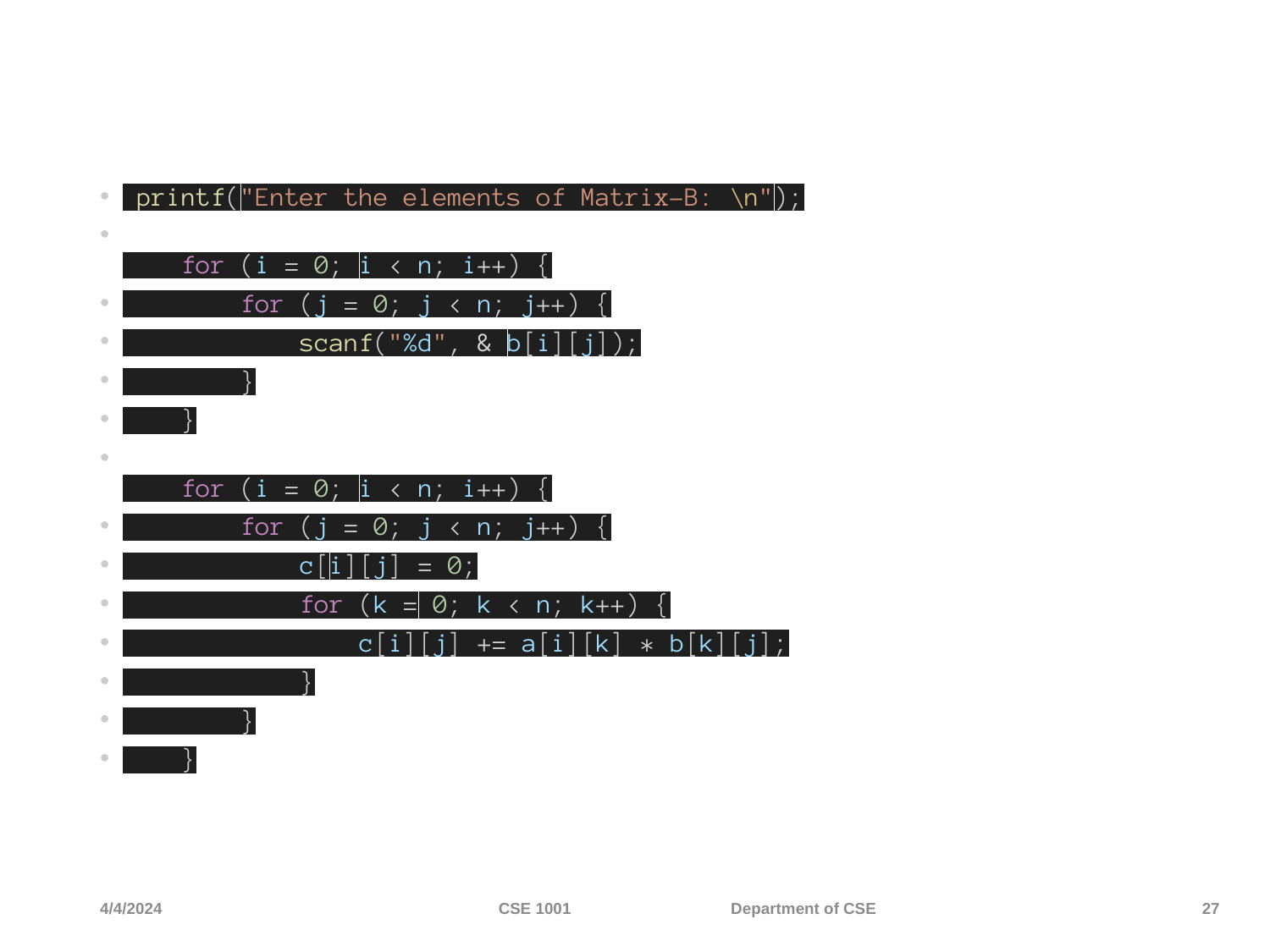

#
 printf("Enter the elements of Matrix-B: \n");
    for (i = 0; i < n; i++) {
        for (j = 0; j < n; j++) {
            scanf("%d", & b[i][j]);
        }
    }
    for (i = 0; i < n; i++) {
        for (j = 0; j < n; j++) {
            c[i][j] = 0;
            for (k = 0; k < n; k++) {
                c[i][j] += a[i][k] * b[k][j];
            }
        }
    }

4/4/2024
CSE 1001                                    Department of CSE
27